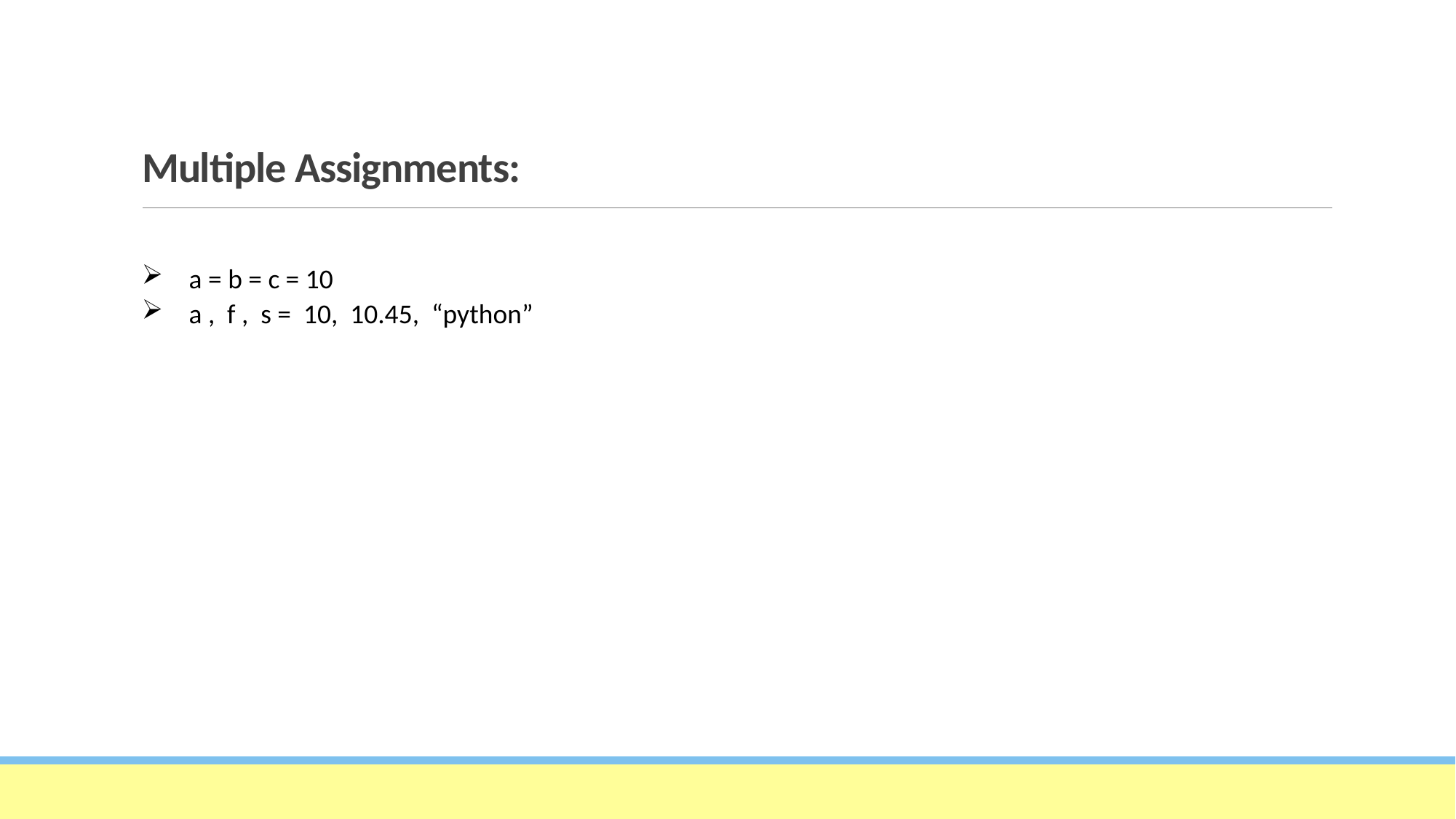

# Multiple Assignments:
 a = b = c = 10
 a ,  f ,  s =  10,  10.45,  “python”